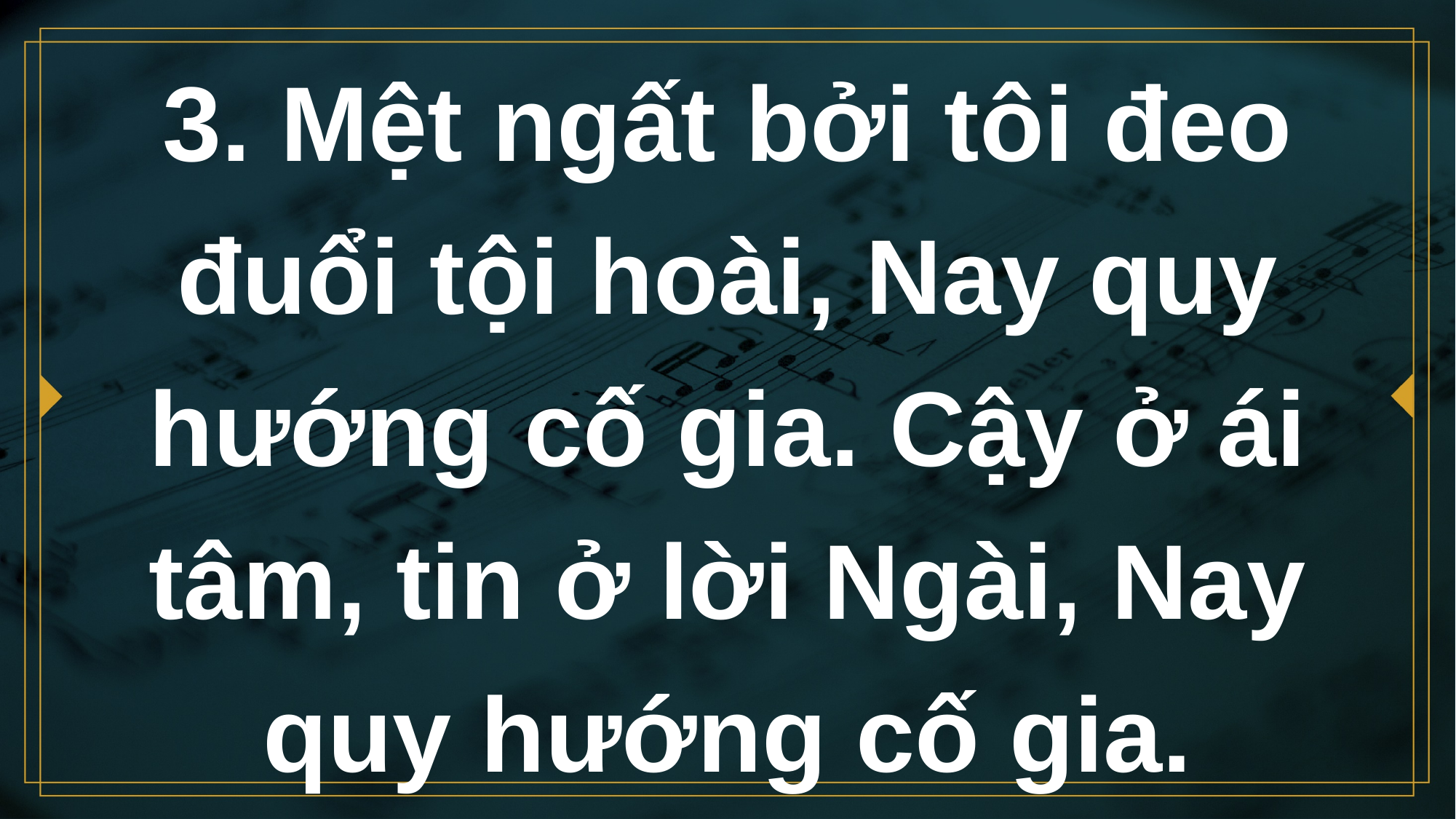

# 3. Mệt ngất bởi tôi đeo đuổi tội hoài, Nay quy hướng cố gia. Cậy ở ái tâm, tin ở lời Ngài, Nay quy hướng cố gia.